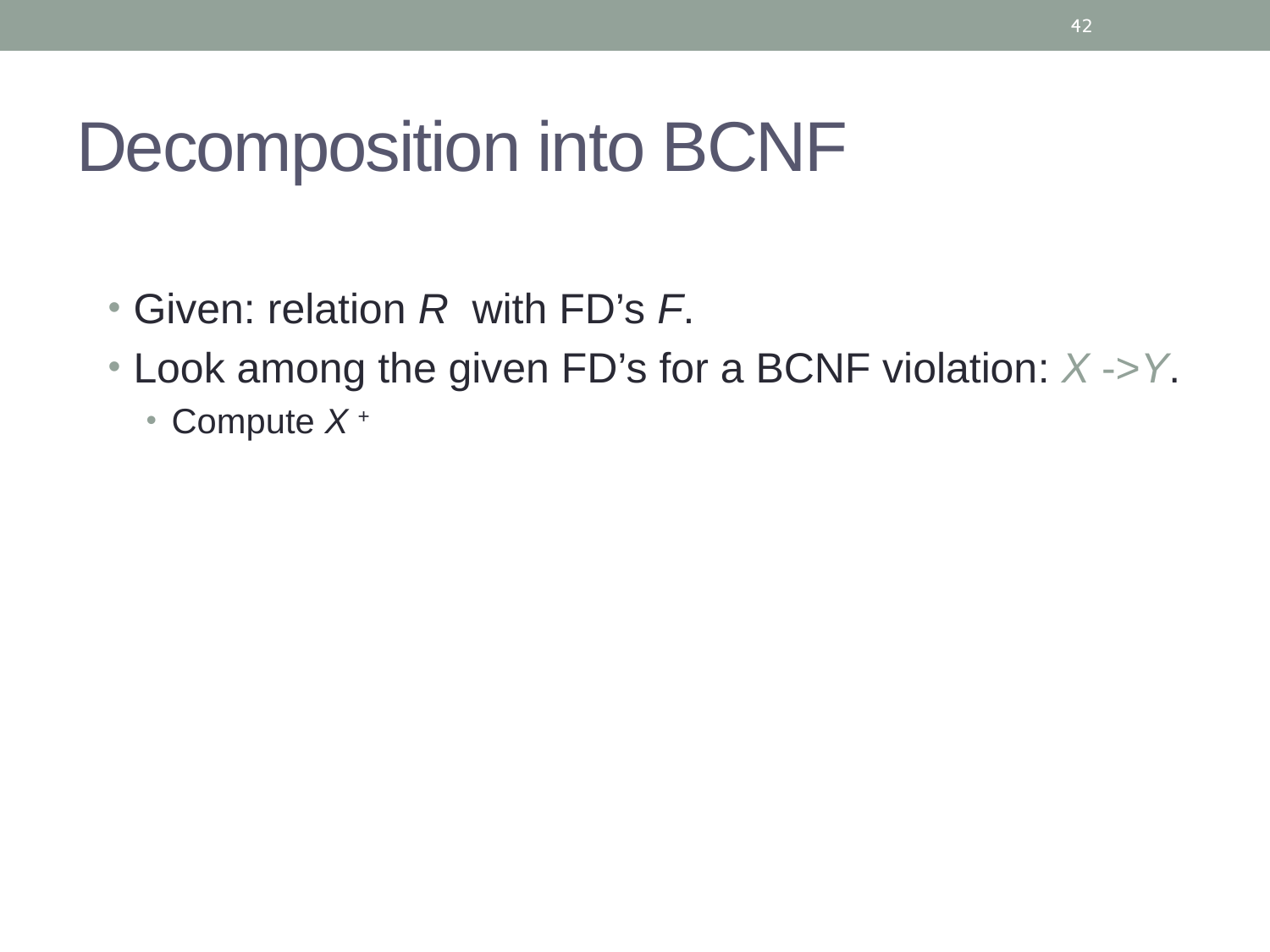

42
# Decomposition into BCNF
Given: relation R  with FD’s F.
Look among the given FD’s for a BCNF violation: X ->Y.
Compute X +